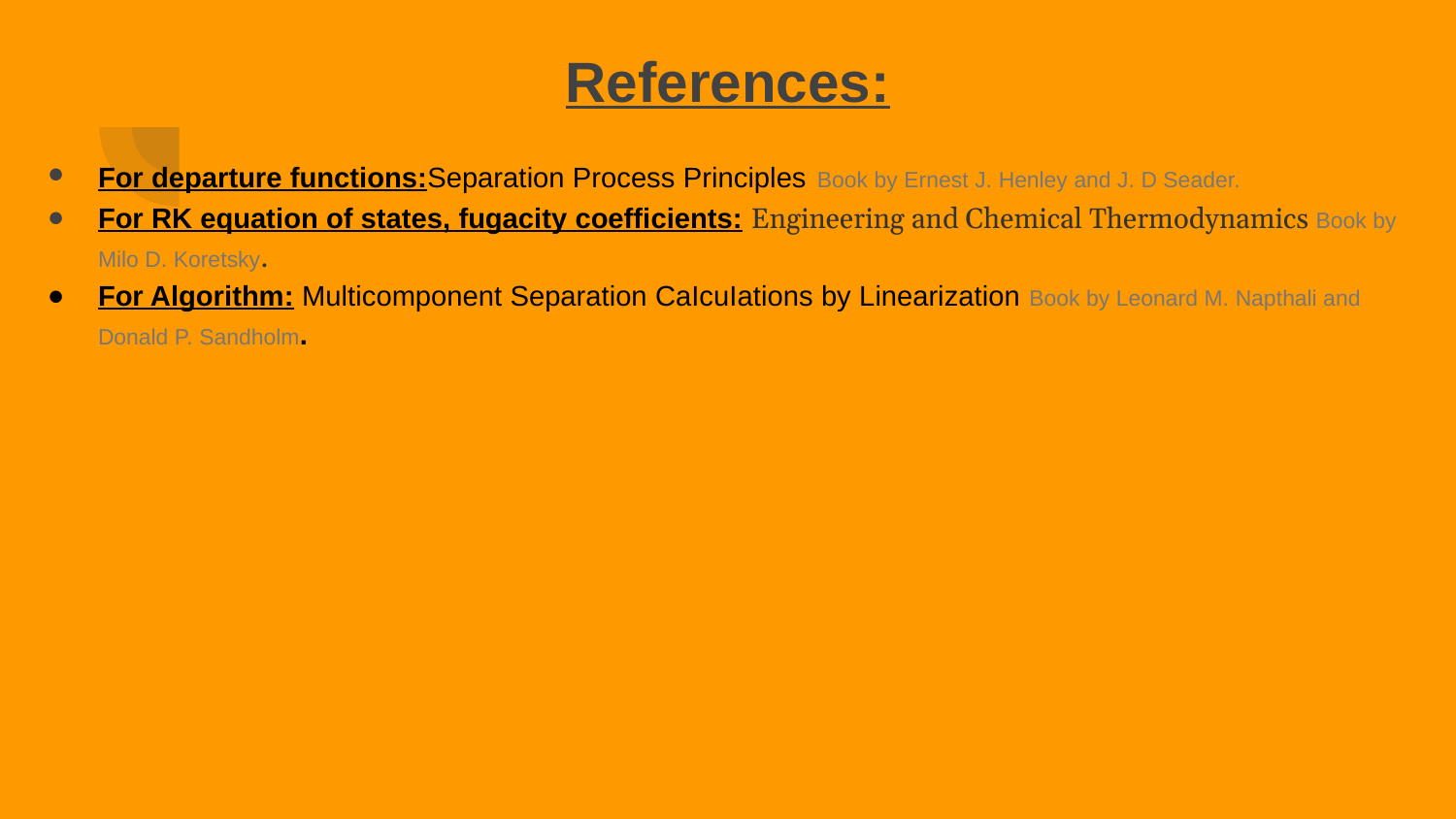

# References:

For departure functions:Separation Process Principles Book by Ernest J. Henley and J. D Seader.
For RK equation of states, fugacity coefficients: Engineering and Chemical Thermodynamics Book by Milo D. Koretsky.
For Algorithm: Multicomponent Separation CaIcuIations by Linearization Book by Leonard M. Napthali and Donald P. Sandholm.